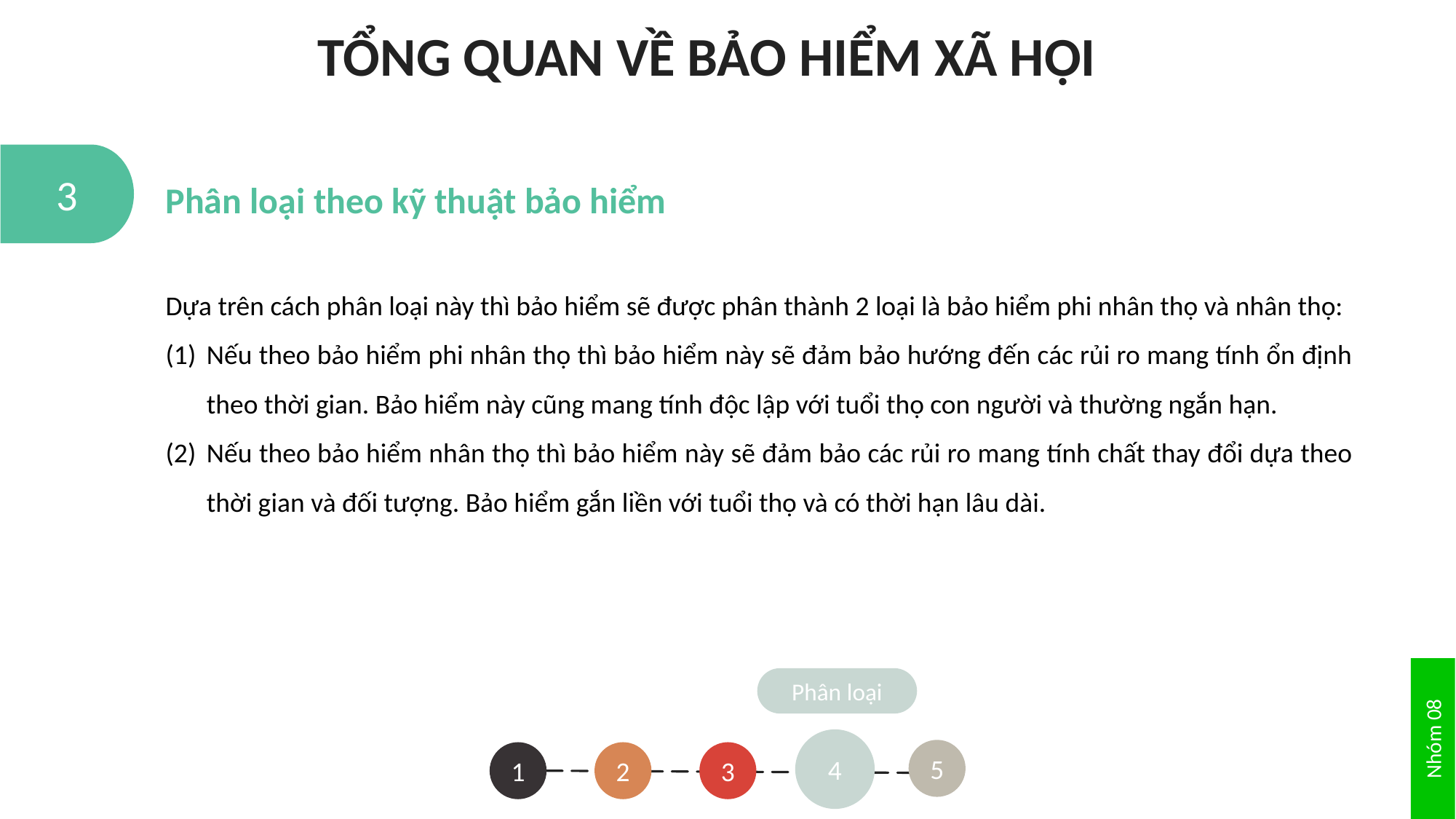

TỔNG QUAN VỀ BẢO HIỂM XÃ HỘI
1
2
4
3
Phân loại theo kỹ thuật bảo hiểm
Dựa trên cách phân loại này thì bảo hiểm sẽ được phân thành 2 loại là bảo hiểm phi nhân thọ và nhân thọ:
Nếu theo bảo hiểm phi nhân thọ thì bảo hiểm này sẽ đảm bảo hướng đến các rủi ro mang tính ổn định theo thời gian. Bảo hiểm này cũng mang tính độc lập với tuổi thọ con người và thường ngắn hạn.
Nếu theo bảo hiểm nhân thọ thì bảo hiểm này sẽ đảm bảo các rủi ro mang tính chất thay đổi dựa theo thời gian và đối tượng. Bảo hiểm gắn liền với tuổi thọ và có thời hạn lâu dài.

Nhóm 08
Phân loại
4
5
1
3
2